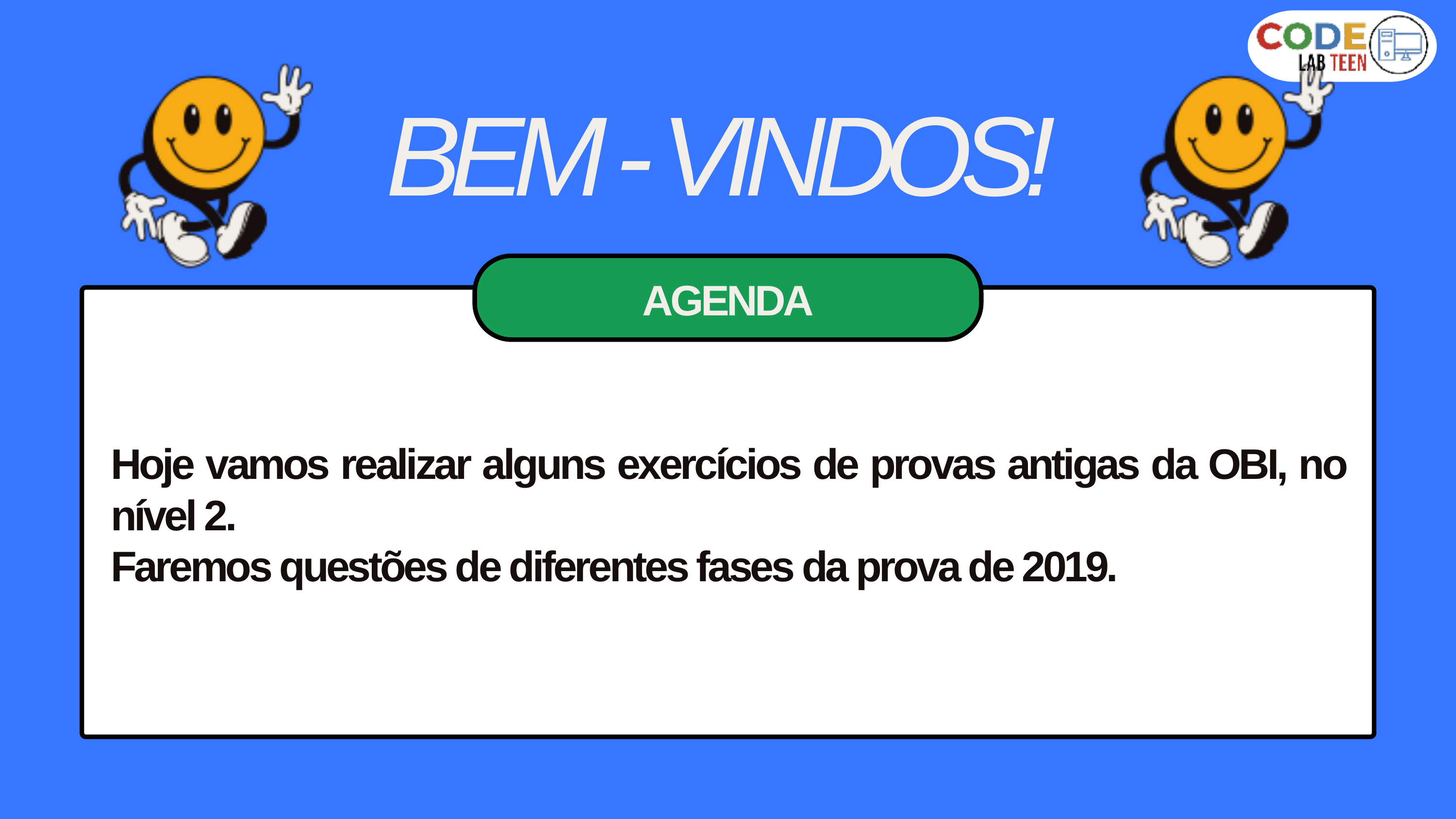

BEM - VINDOS!

AGENDA

Hoje vamos realizar alguns exercícios de provas antigas da OBI, no nível 2.
Faremos questões de diferentes fases da prova de 2019.